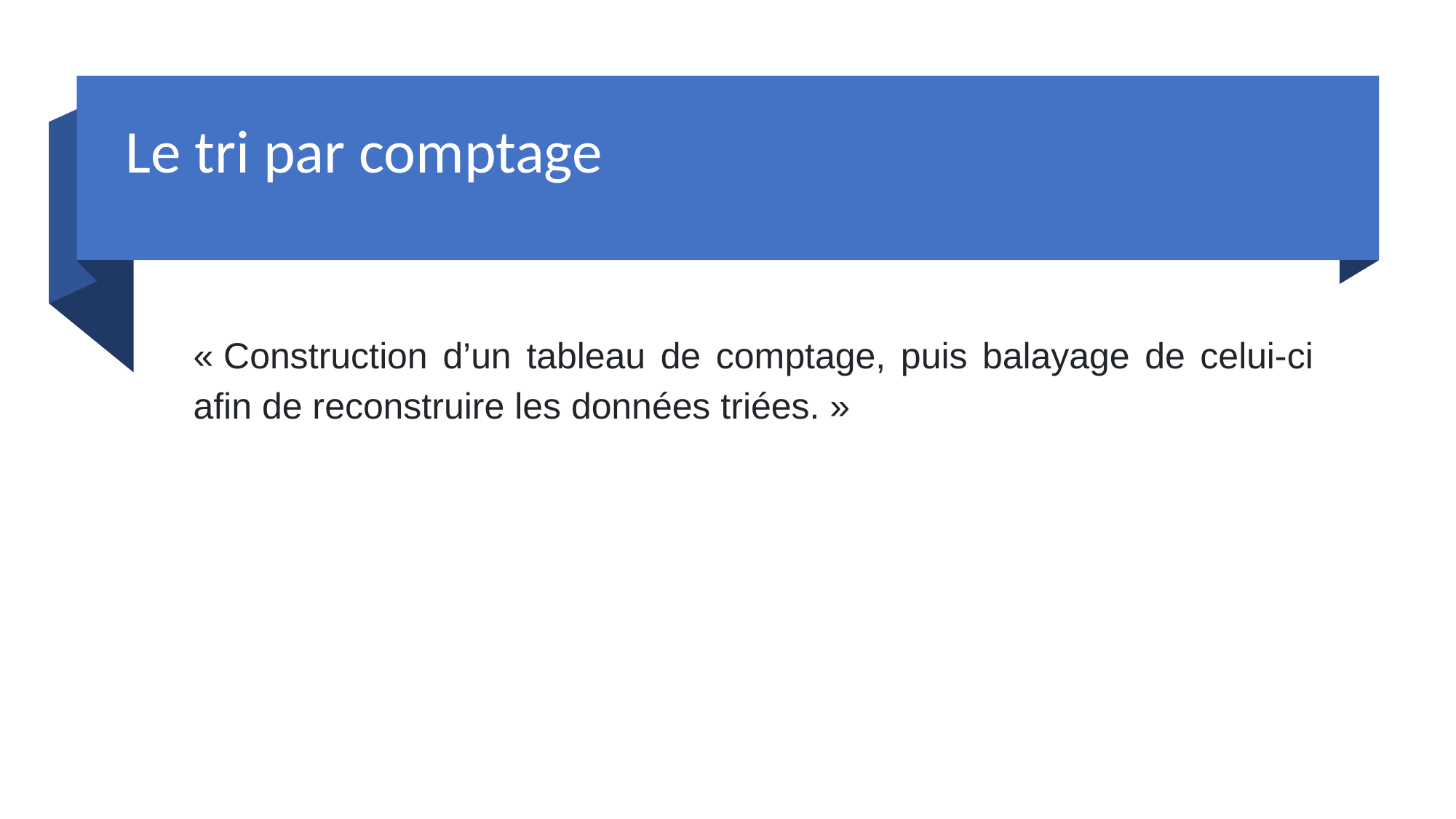

Le tri par comptage

« Construction d’un tableau de comptage, puis balayage de celui-ci afin de reconstruire les données triées. »